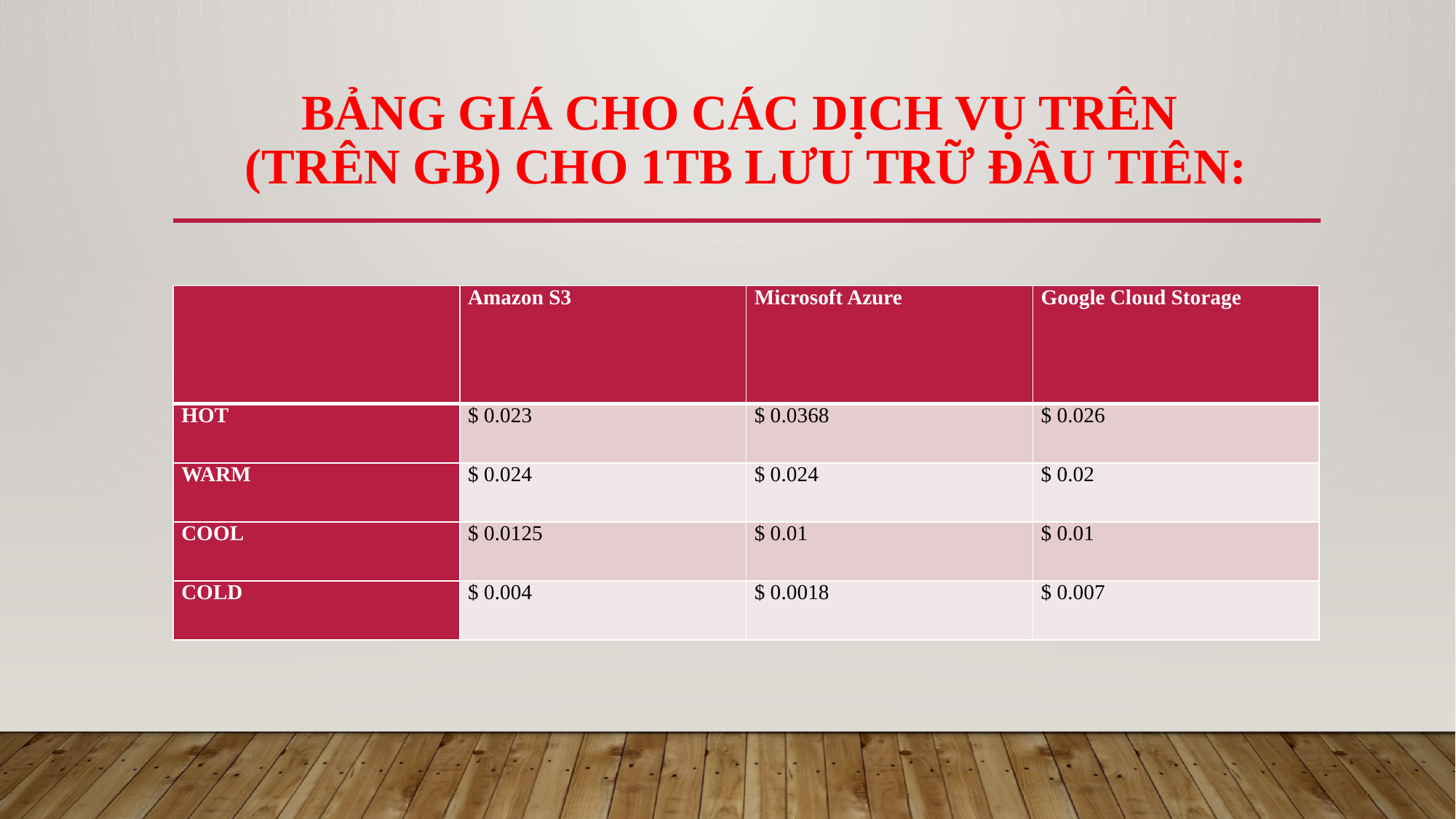

# Bảng giá cho các dịch vụ trên (trên GB) cho 1TB lưu trữ đầu tiên:
|  | Amazon S3 | Microsoft Azure | Google Cloud Storage |
| --- | --- | --- | --- |
| HOT | $ 0.023 | $ 0.0368 | $ 0.026 |
| WARM | $ 0.024 | $ 0.024 | $ 0.02 |
| COOL | $ 0.0125 | $ 0.01 | $ 0.01 |
| COLD | $ 0.004 | $ 0.0018 | $ 0.007 |